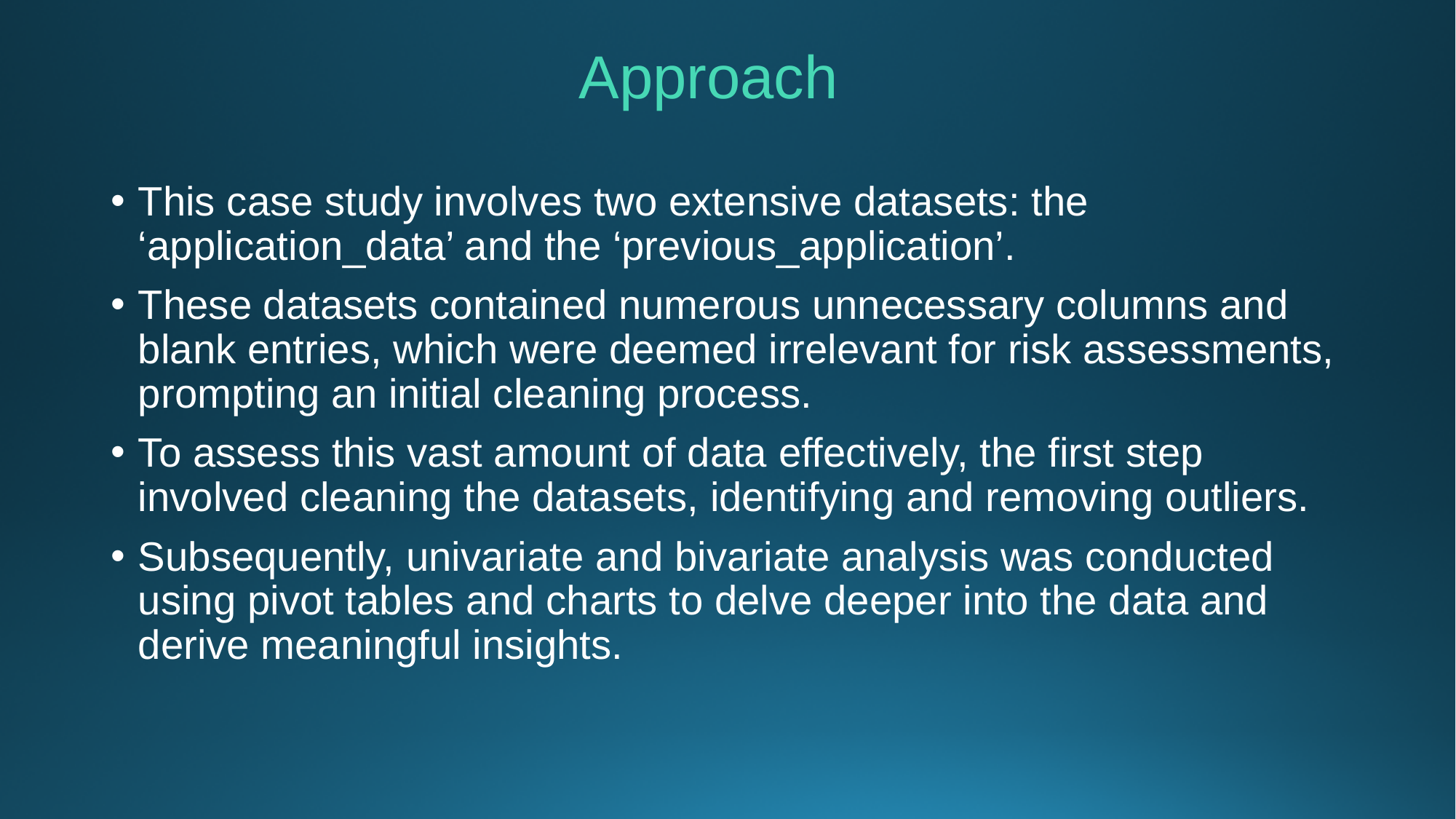

# Approach
This case study involves two extensive datasets: the ‘application_data’ and the ‘previous_application’.
These datasets contained numerous unnecessary columns and blank entries, which were deemed irrelevant for risk assessments, prompting an initial cleaning process.
To assess this vast amount of data effectively, the first step involved cleaning the datasets, identifying and removing outliers.
Subsequently, univariate and bivariate analysis was conducted using pivot tables and charts to delve deeper into the data and derive meaningful insights.